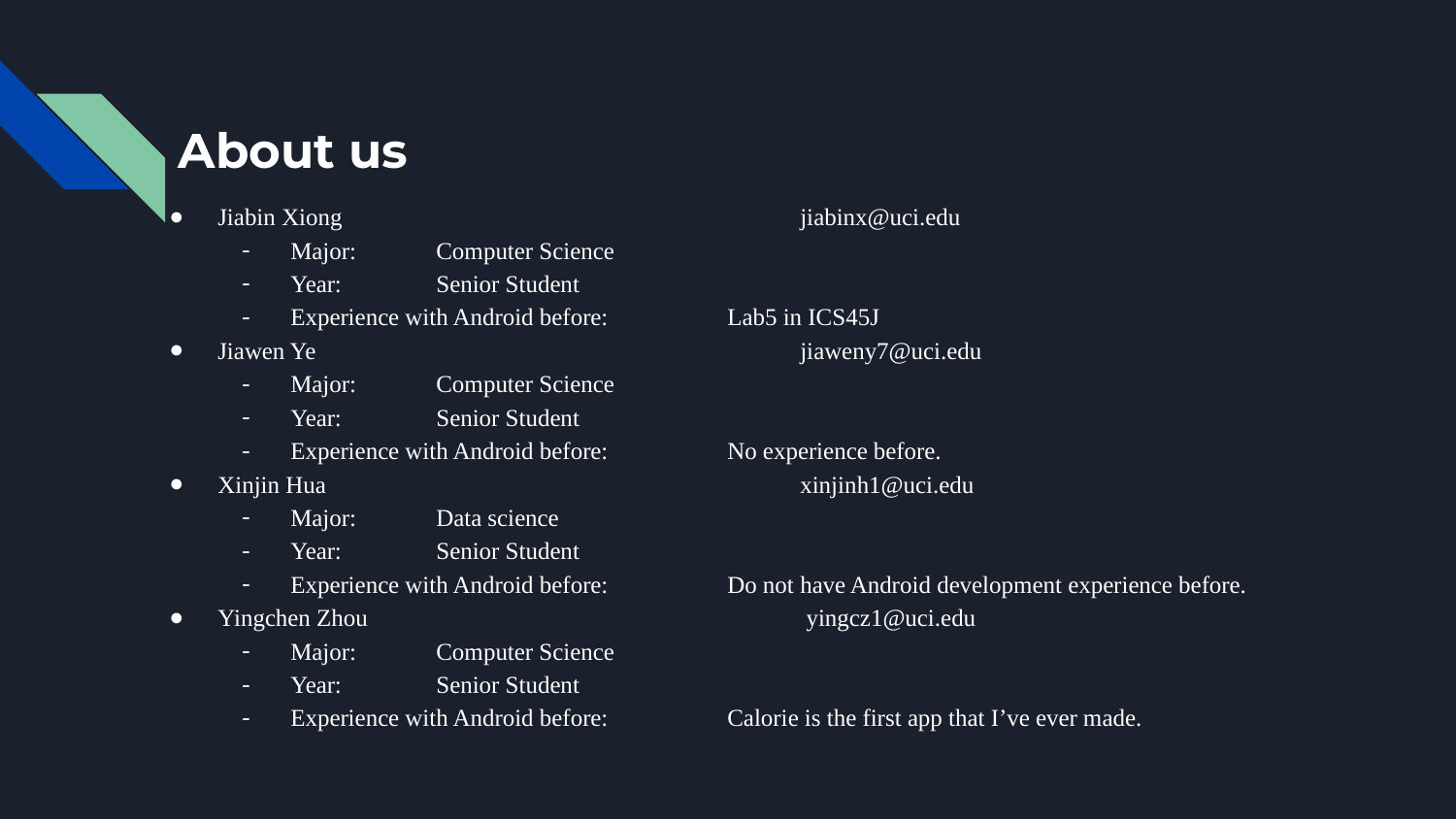

# About us
Jiabin Xiong				jiabinx@uci.edu
Major:	Computer Science
Year: 	Senior Student
Experience with Android before: 	Lab5 in ICS45J
Jiawen Ye				jiaweny7@uci.edu
Major: 	Computer Science
Year:	Senior Student
Experience with Android before: 	No experience before.
Xinjin Hua				xinjinh1@uci.edu
Major: 	Data science
Year:	Senior Student
Experience with Android before: 	Do not have Android development experience before.
Yingchen Zhou			 yingcz1@uci.edu
Major: 	Computer Science
Year: 	Senior Student
Experience with Android before:	Calorie is the first app that I’ve ever made.